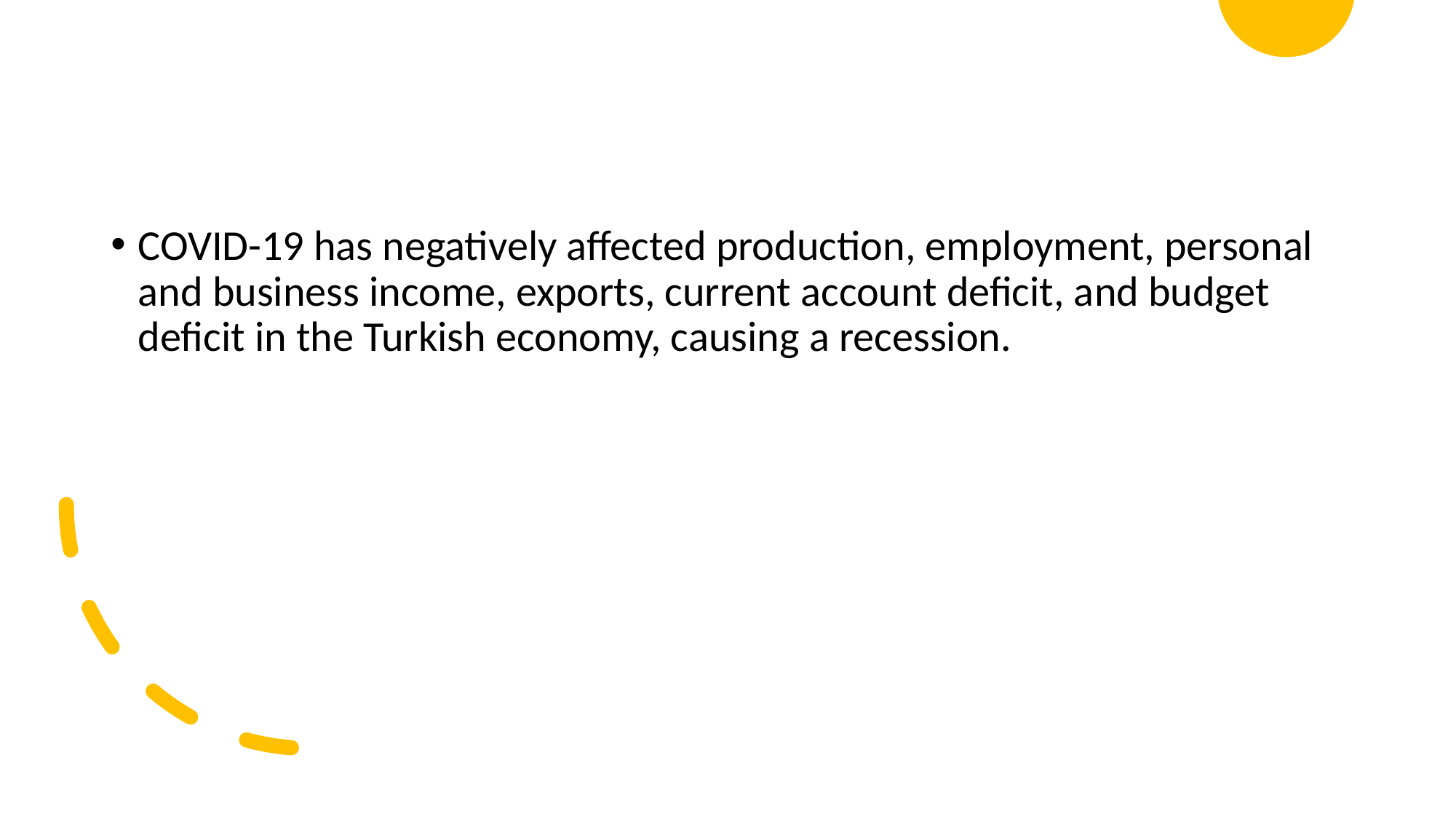

COVID-19 has negatively affected production, employment, personal and business income, exports, current account deficit, and budget deficit in the Turkish economy, causing a recession.